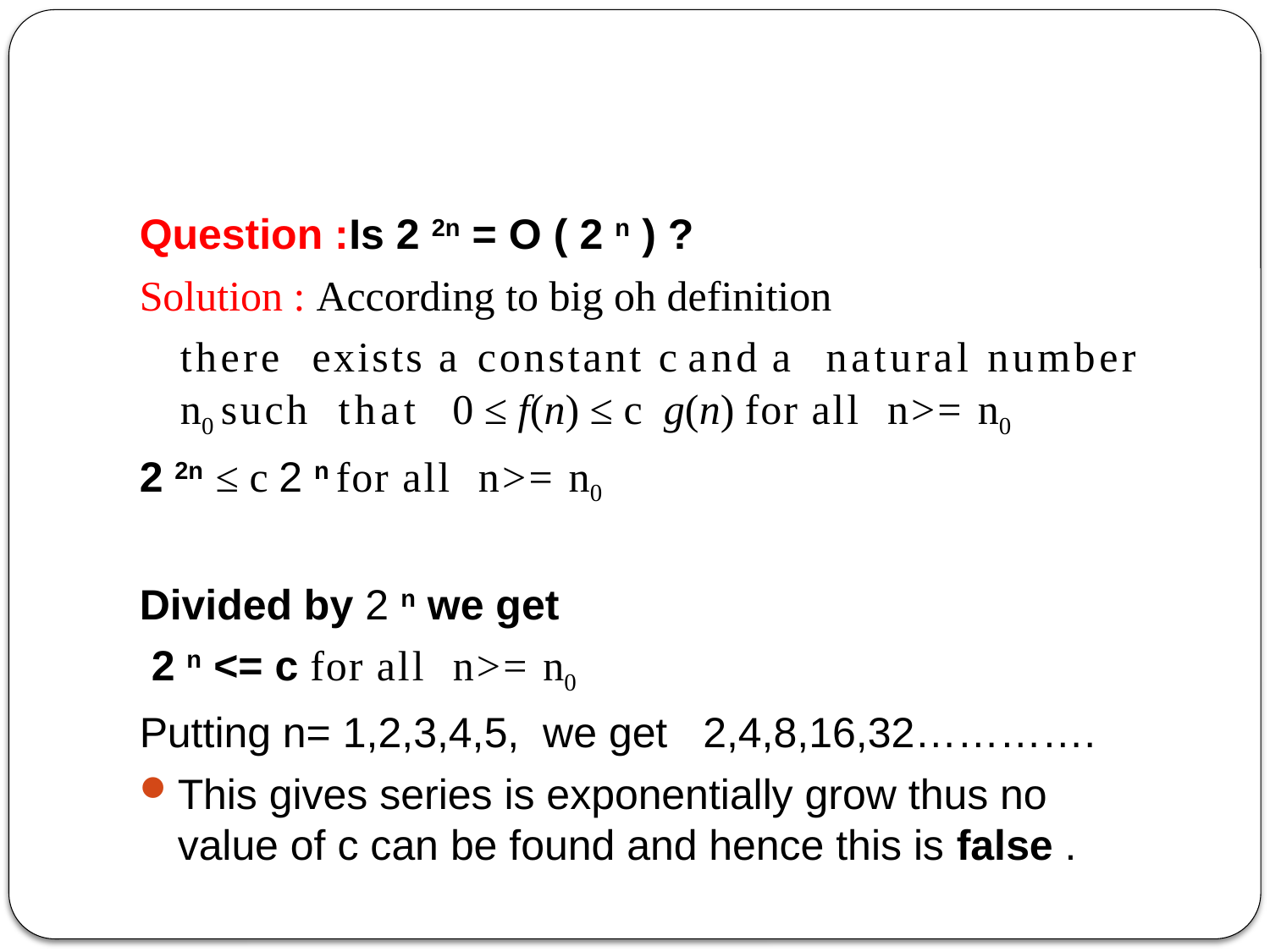

#
Question :Is 2 2n = O ( 2 n ) ?
Solution : According to big oh definition
there  exists a constant c and a  natural number n0 such  that   0 ≤ f(n) ≤ c  g(n) for all  n>= n0
2 2n ≤ c 2 n for all  n>= n0

Divided by 2 n we get
 2 n <= c for all  n>= n0
Putting n= 1,2,3,4,5,  we get   2,4,8,16,32………….
This gives series is exponentially grow thus no value of c can be found and hence this is false .